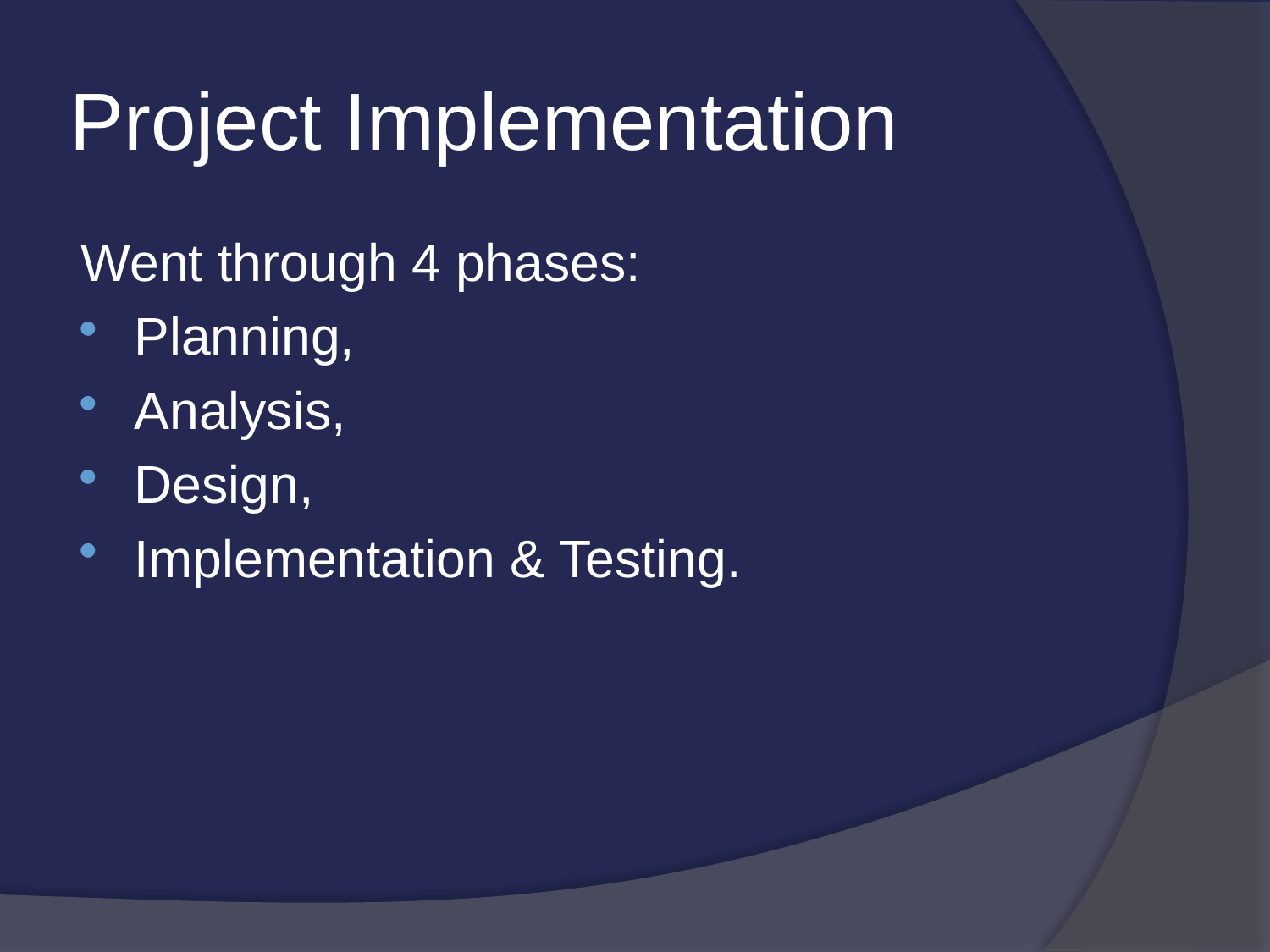

# Project Implementation
Went through 4 phases:
Planning,
Analysis,
Design,
Implementation & Testing.